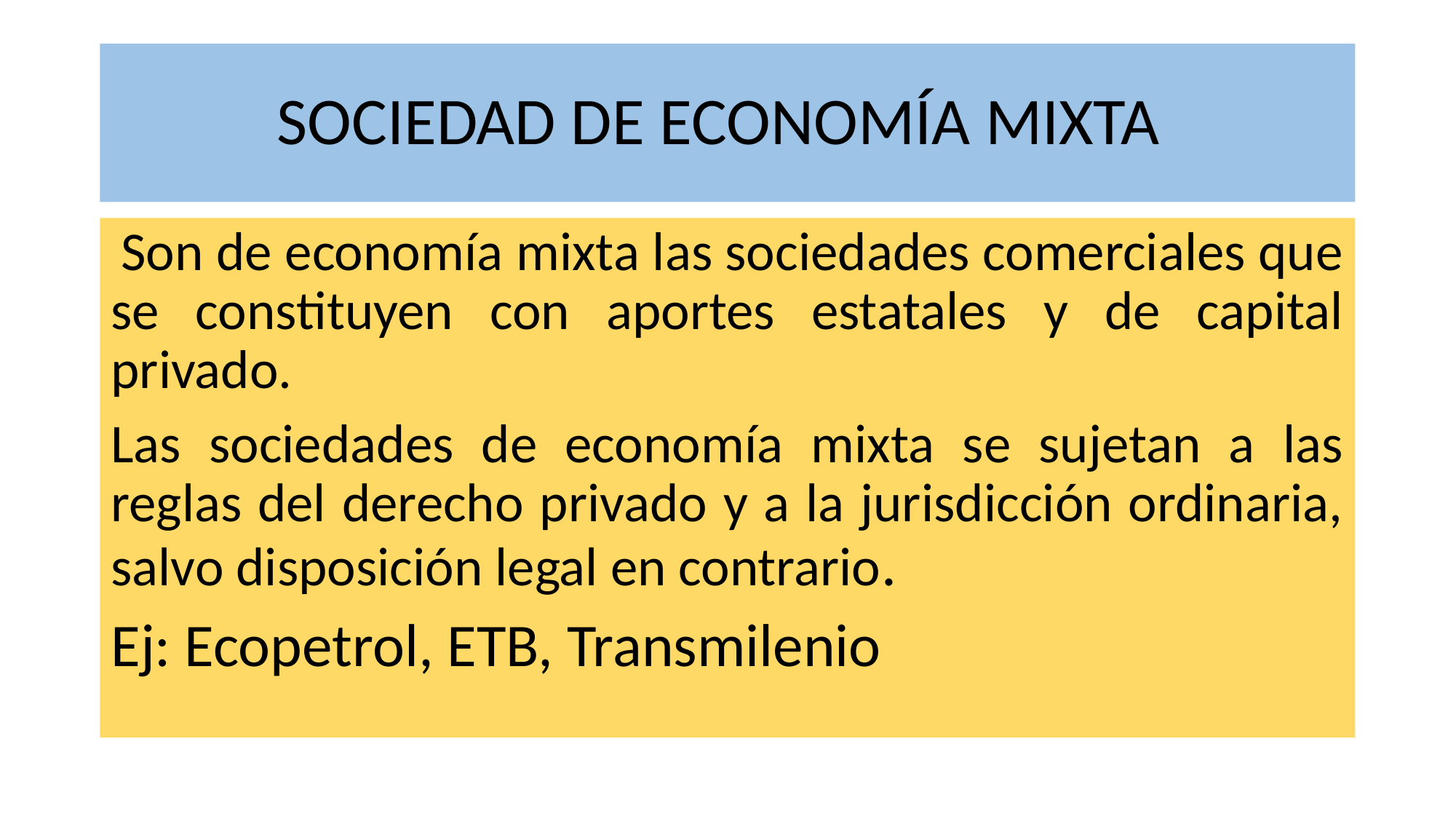

# SOCIEDAD DE ECONOMÍA MIXTA
 Son de economía mixta las sociedades comerciales que se constituyen con aportes estatales y de capital privado.
Las sociedades de economía mixta se sujetan a las reglas del derecho privado y a la jurisdicción ordinaria, salvo disposición legal en contrario.
Ej: Ecopetrol, ETB, Transmilenio